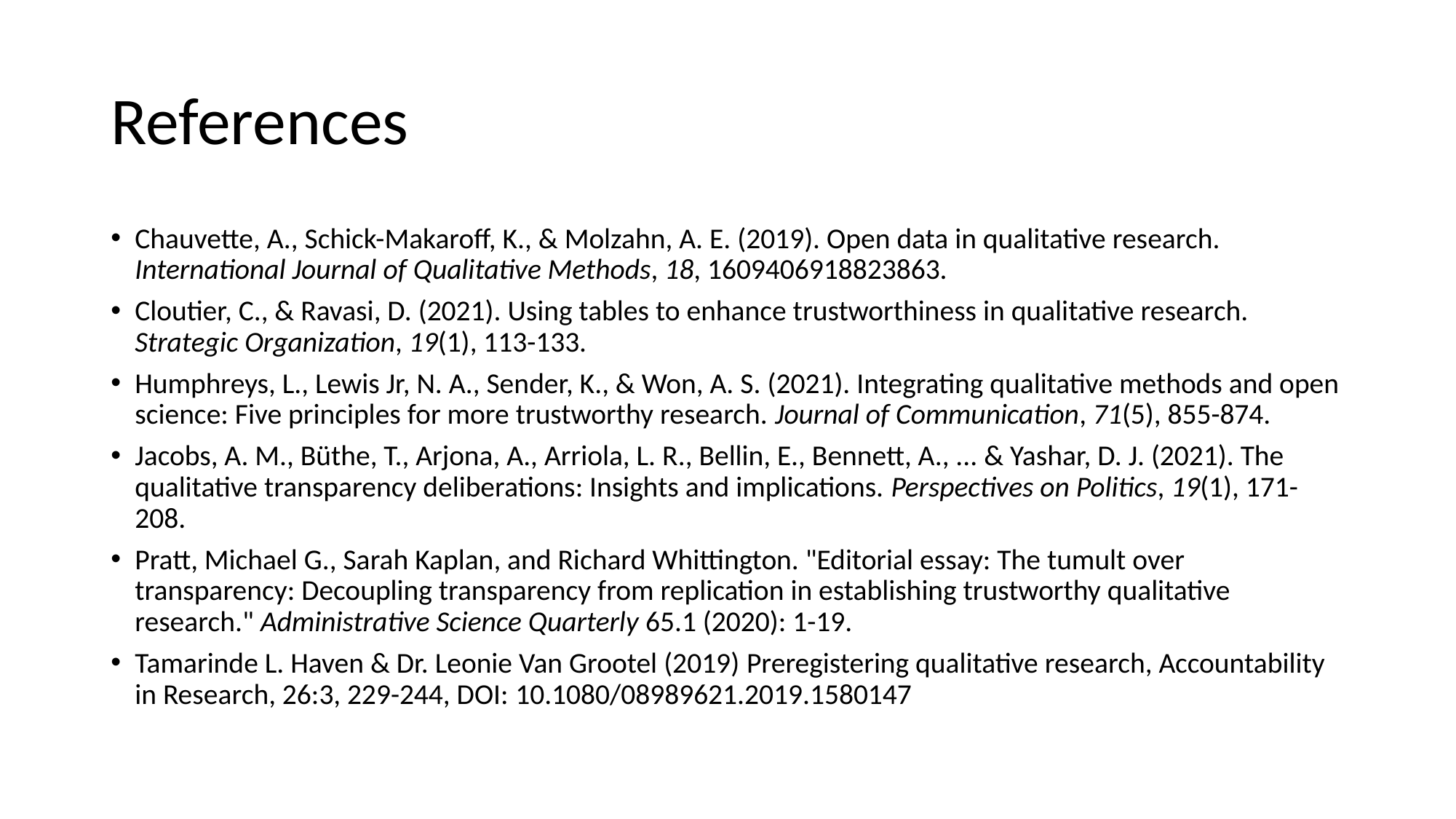

# References
Chauvette, A., Schick-Makaroff, K., & Molzahn, A. E. (2019). Open data in qualitative research. International Journal of Qualitative Methods, 18, 1609406918823863.
Cloutier, C., & Ravasi, D. (2021). Using tables to enhance trustworthiness in qualitative research. Strategic Organization, 19(1), 113-133.
Humphreys, L., Lewis Jr, N. A., Sender, K., & Won, A. S. (2021). Integrating qualitative methods and open science: Five principles for more trustworthy research. Journal of Communication, 71(5), 855-874.
Jacobs, A. M., Büthe, T., Arjona, A., Arriola, L. R., Bellin, E., Bennett, A., ... & Yashar, D. J. (2021). The qualitative transparency deliberations: Insights and implications. Perspectives on Politics, 19(1), 171-208.
Pratt, Michael G., Sarah Kaplan, and Richard Whittington. "Editorial essay: The tumult over transparency: Decoupling transparency from replication in establishing trustworthy qualitative research." Administrative Science Quarterly 65.1 (2020): 1-19.
Tamarinde L. Haven & Dr. Leonie Van Grootel (2019) Preregistering qualitative research, Accountability in Research, 26:3, 229-244, DOI: 10.1080/08989621.2019.1580147